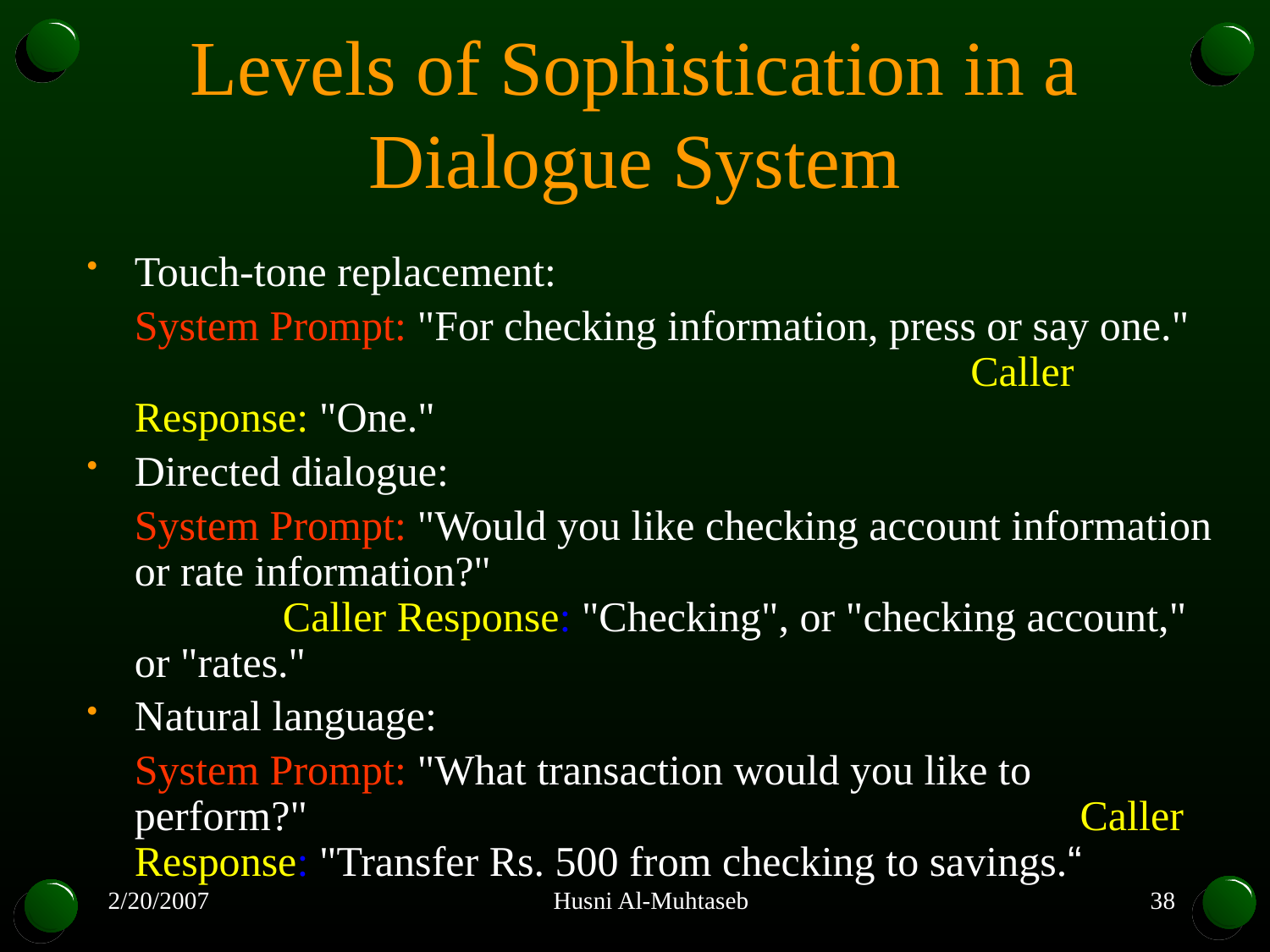

# Levels of Sophistication in a Dialogue System
Touch-tone replacement:
	System Prompt: "For checking information, press or say one."                                                                                  Caller Response: "One."
Directed dialogue:
	System Prompt: "Would you like checking account information or rate information?"                                                                                   Caller Response: "Checking", or "checking account," or "rates."
Natural language:
	System Prompt: "What transaction would you like to perform?"                                                                         Caller Response: "Transfer Rs. 500 from checking to savings.“
2/20/2007
Husni Al-Muhtaseb
38